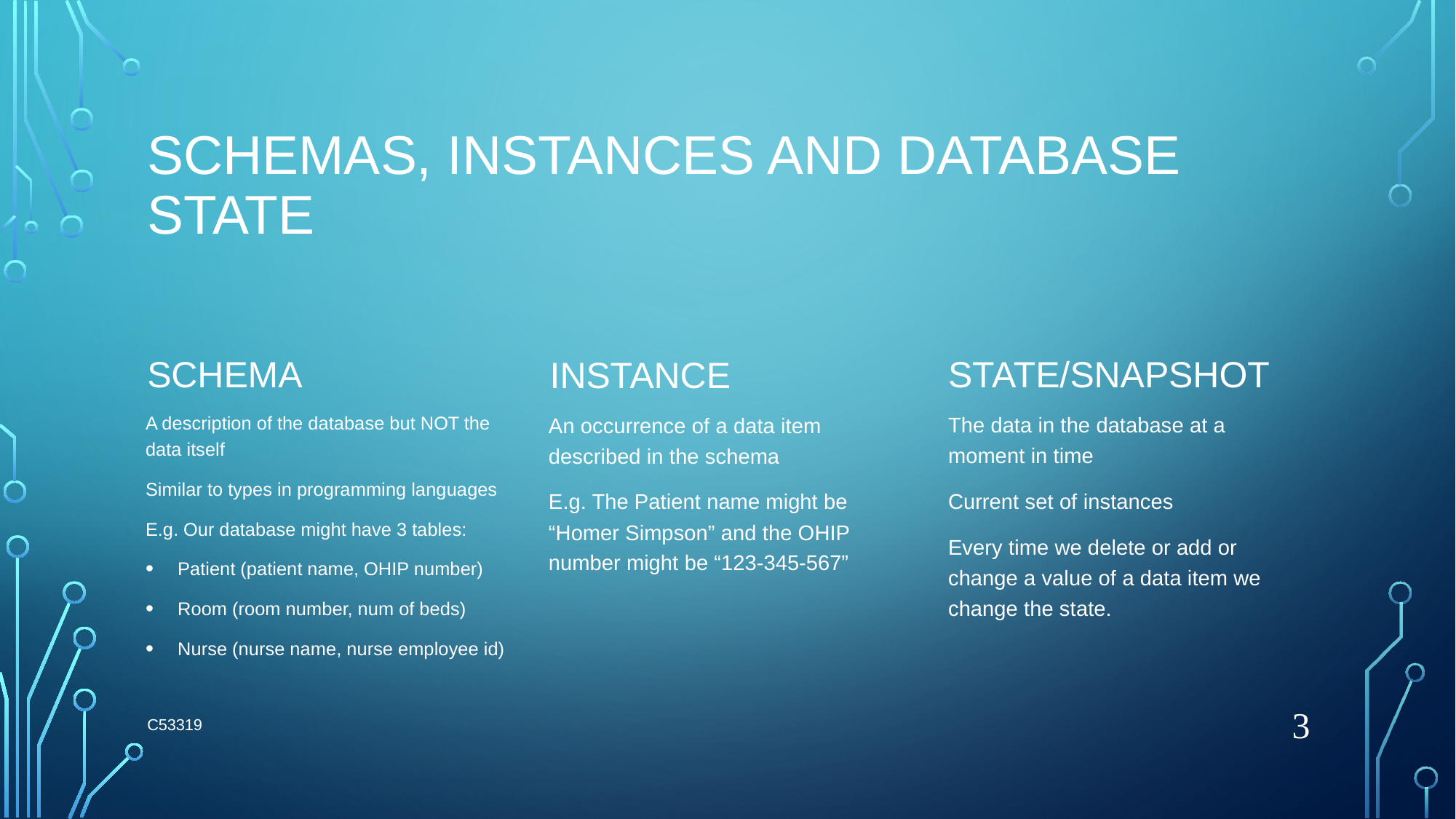

# Schemas, Instances and Database State
SChema
State/snapshot
Instance
A description of the database but NOT the data itself
Similar to types in programming languages
E.g. Our database might have 3 tables:
Patient (patient name, OHIP number)
Room (room number, num of beds)
Nurse (nurse name, nurse employee id)
The data in the database at a moment in time
Current set of instances
Every time we delete or add or change a value of a data item we change the state.
An occurrence of a data item described in the schema
E.g. The Patient name might be “Homer Simpson” and the OHIP number might be “123-345-567”
3
C53319